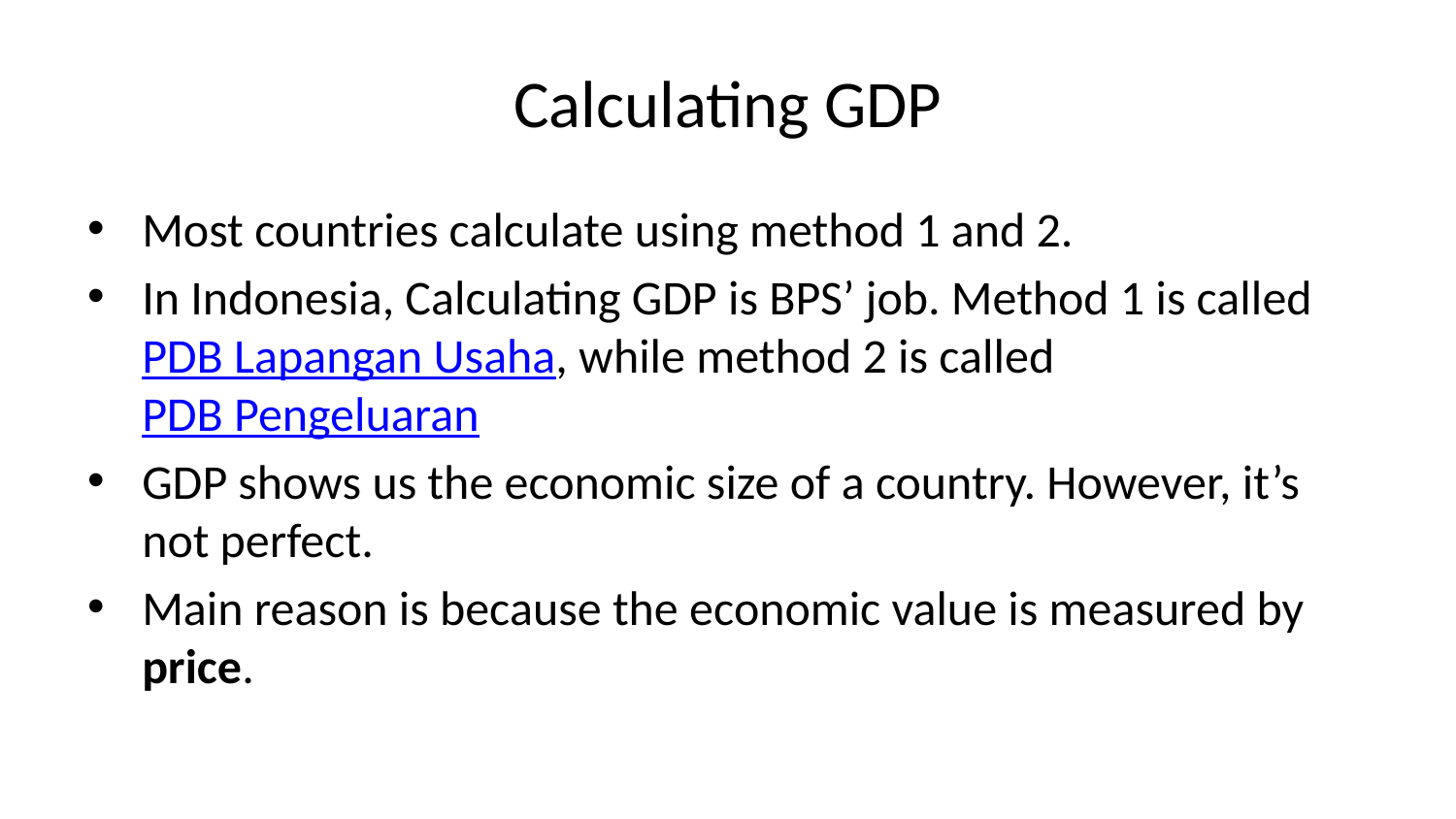

# Calculating GDP
Most countries calculate using method 1 and 2.
In Indonesia, Calculating GDP is BPS’ job. Method 1 is called PDB Lapangan Usaha, while method 2 is called PDB Pengeluaran
GDP shows us the economic size of a country. However, it’s not perfect.
Main reason is because the economic value is measured by price.